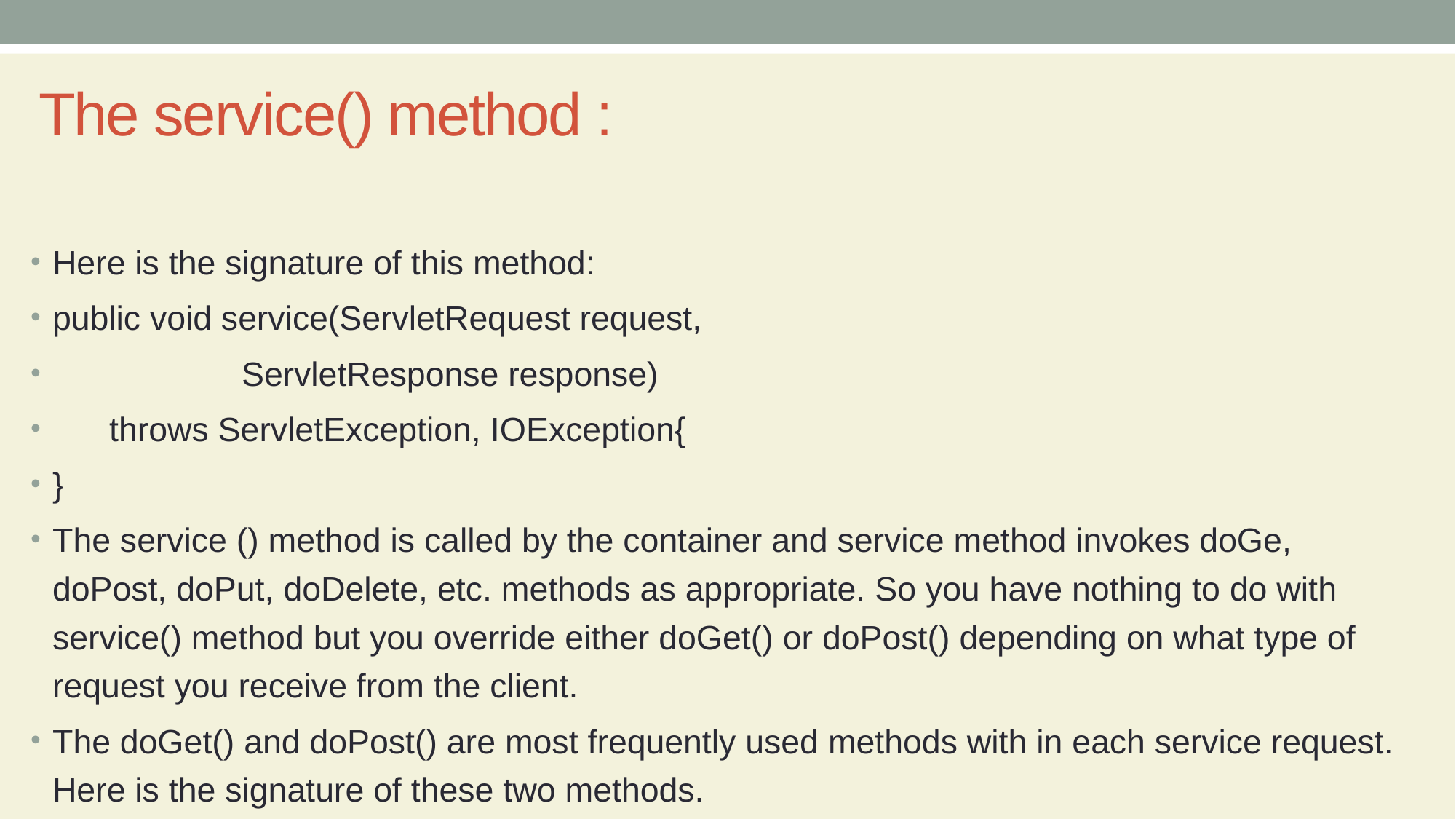

# The service() method :
Here is the signature of this method:
public void service(ServletRequest request,
                    ServletResponse response)
      throws ServletException, IOException{
}
The service () method is called by the container and service method invokes doGe, doPost, doPut, doDelete, etc. methods as appropriate. So you have nothing to do with service() method but you override either doGet() or doPost() depending on what type of request you receive from the client.
The doGet() and doPost() are most frequently used methods with in each service request. Here is the signature of these two methods.